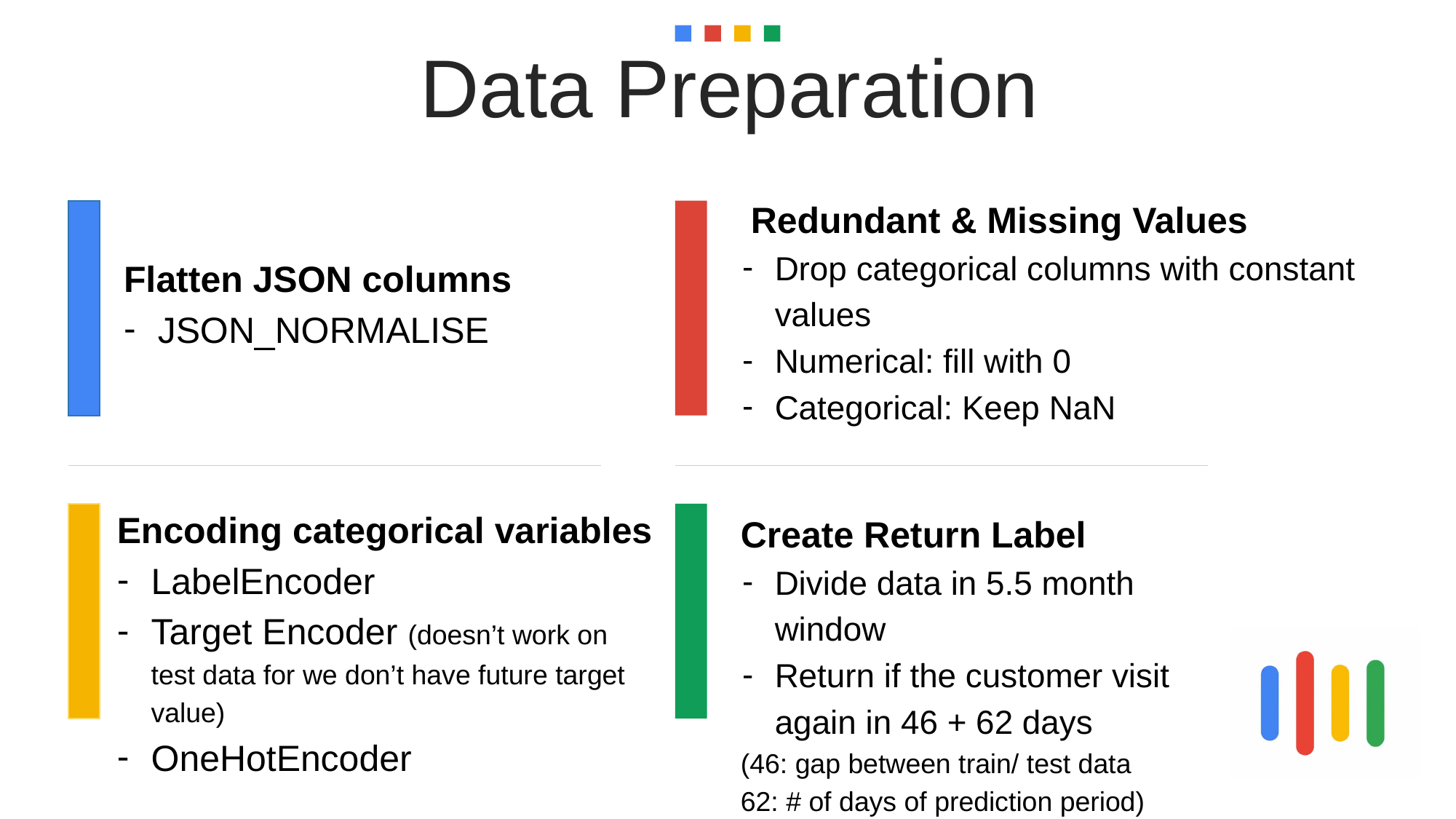

Data Preparation

Flatten JSON columns
JSON_NORMALISE
 Redundant & Missing Values
Drop categorical columns with constant values
Numerical: fill with 0
Categorical: Keep NaN

Encoding categorical variables
LabelEncoder
Target Encoder (doesn’t work on test data for we don’t have future target value)
OneHotEncoder
Create Return Label
Divide data in 5.5 month window
Return if the customer visit again in 46 + 62 days
(46: gap between train/ test data
62: # of days of prediction period)